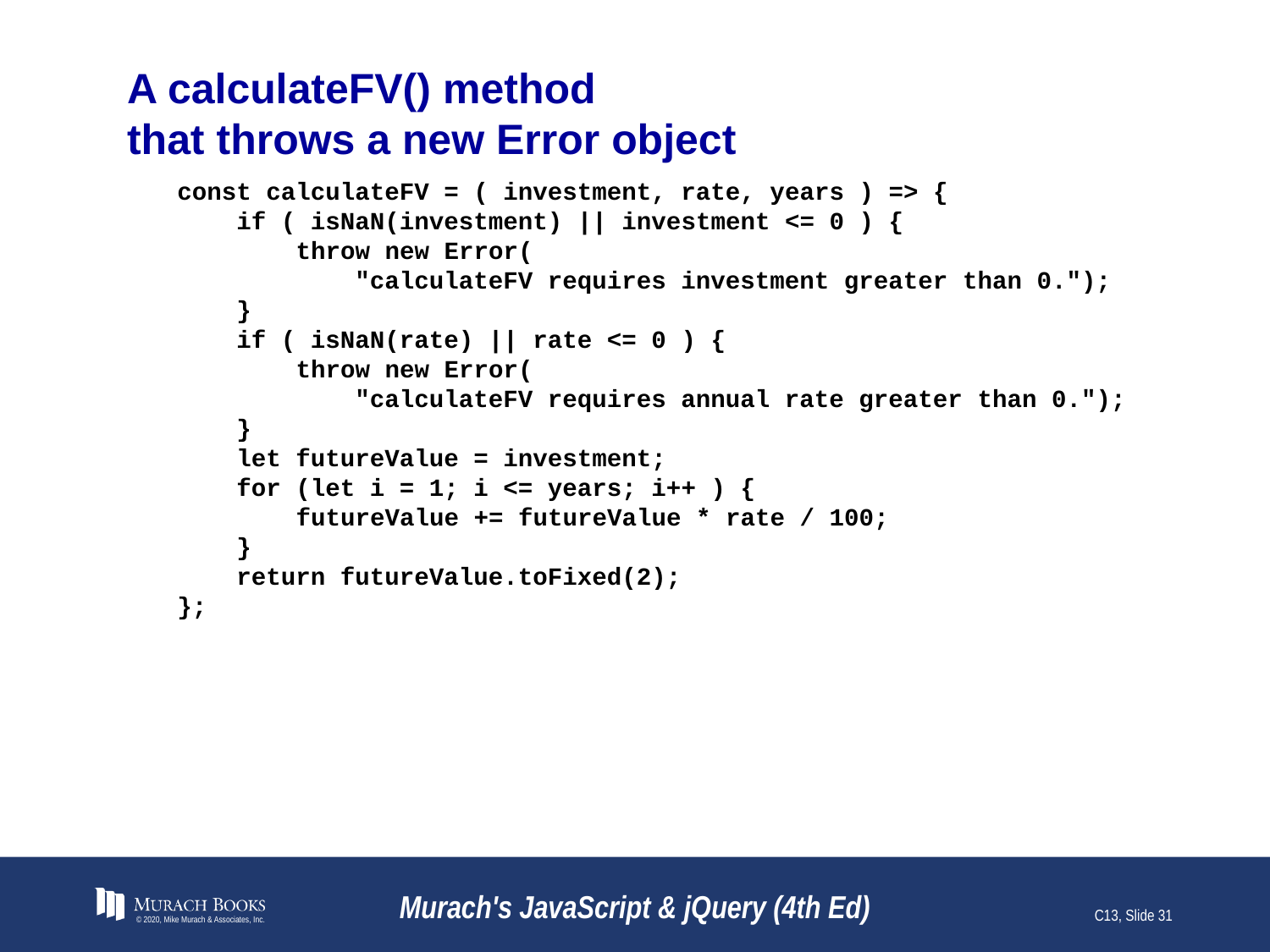

# A calculateFV() method that throws a new Error object
const calculateFV = ( investment, rate, years ) => {
    if ( isNaN(investment) || investment <= 0 ) {
        throw new Error(
            "calculateFV requires investment greater than 0.");
    }
    if ( isNaN(rate) || rate <= 0 ) {
        throw new Error(
            "calculateFV requires annual rate greater than 0.");
    }
    let futureValue = investment;
    for (let i = 1; i <= years; i++ ) {
        futureValue += futureValue * rate / 100;
    }
    return futureValue.toFixed(2);
};

© 2020, Mike Murach & Associates, Inc.
Murach's JavaScript & jQuery (4th Ed)

C13, Slide 31